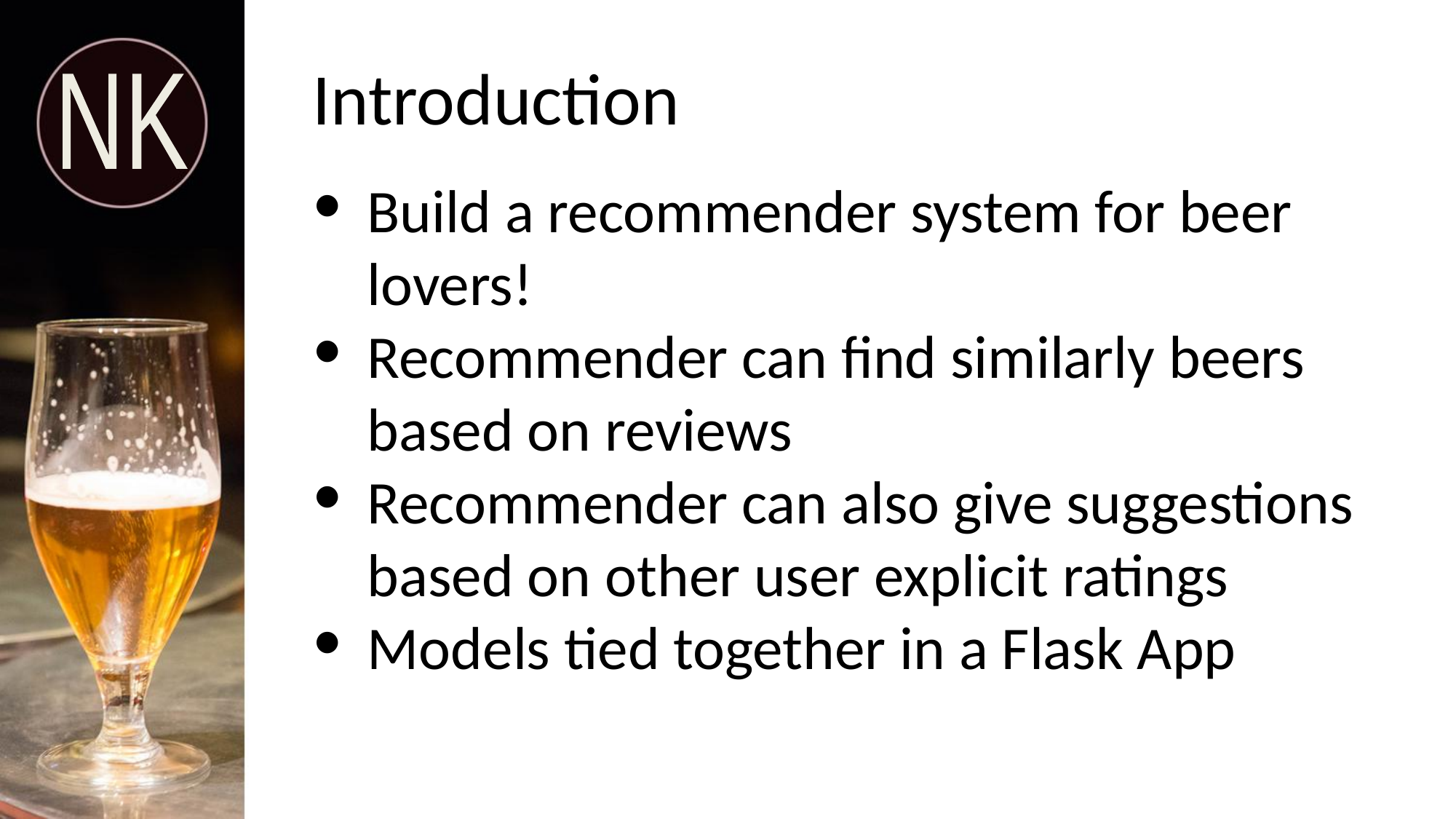

# Introduction
NK
Build a recommender system for beer lovers!
Recommender can find similarly beers based on reviews
Recommender can also give suggestions based on other user explicit ratings
Models tied together in a Flask App